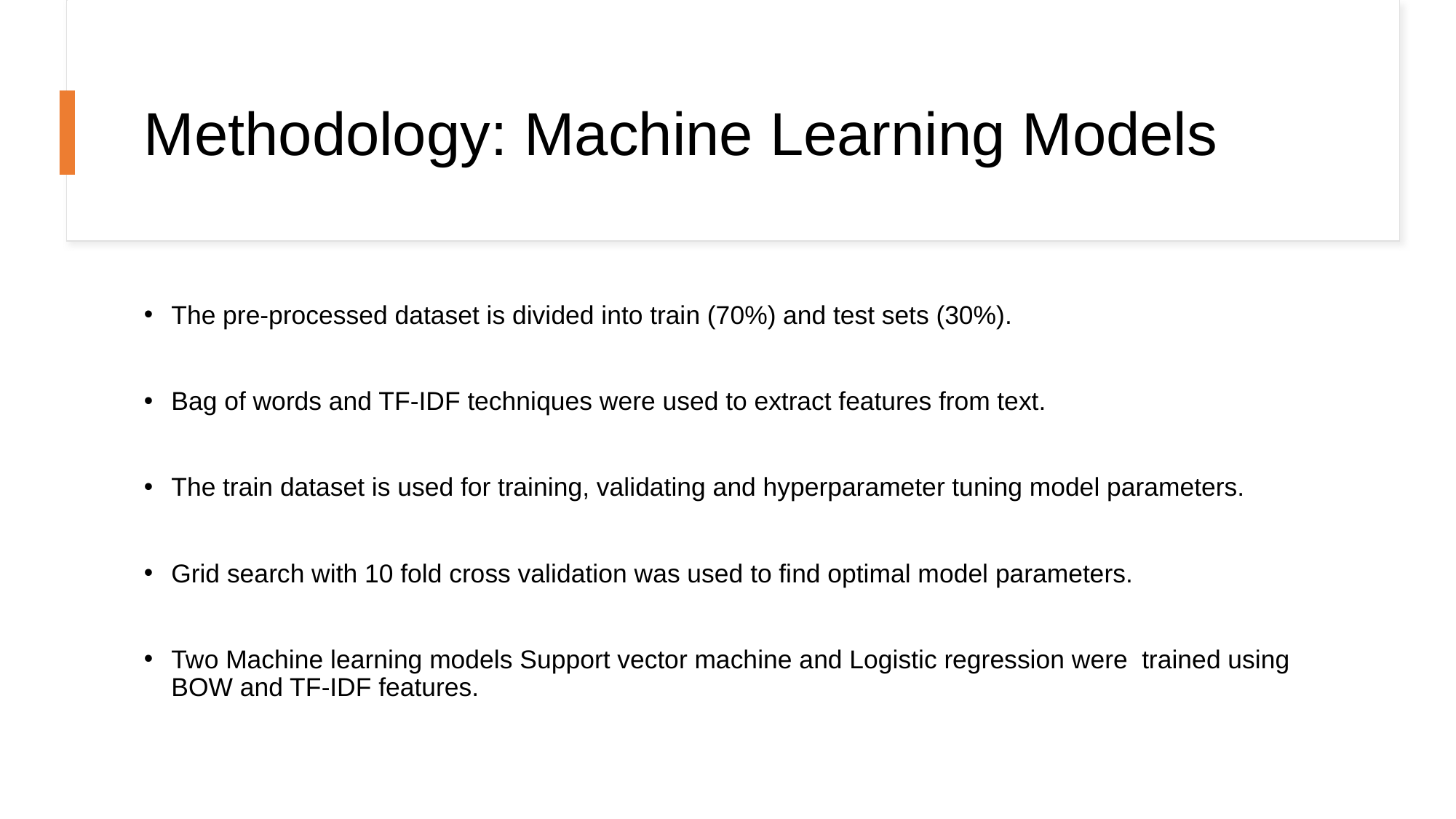

# Methodology: Machine Learning Models

The pre-processed dataset is divided into train (70%) and test sets (30%).

Bag of words and TF-IDF techniques were used to extract features from text.

The train dataset is used for training, validating and hyperparameter tuning model parameters.

Grid search with 10 fold cross validation was used to find optimal model parameters.

Two Machine learning models Support vector machine and Logistic regression were  trained using BOW and TF-IDF features.